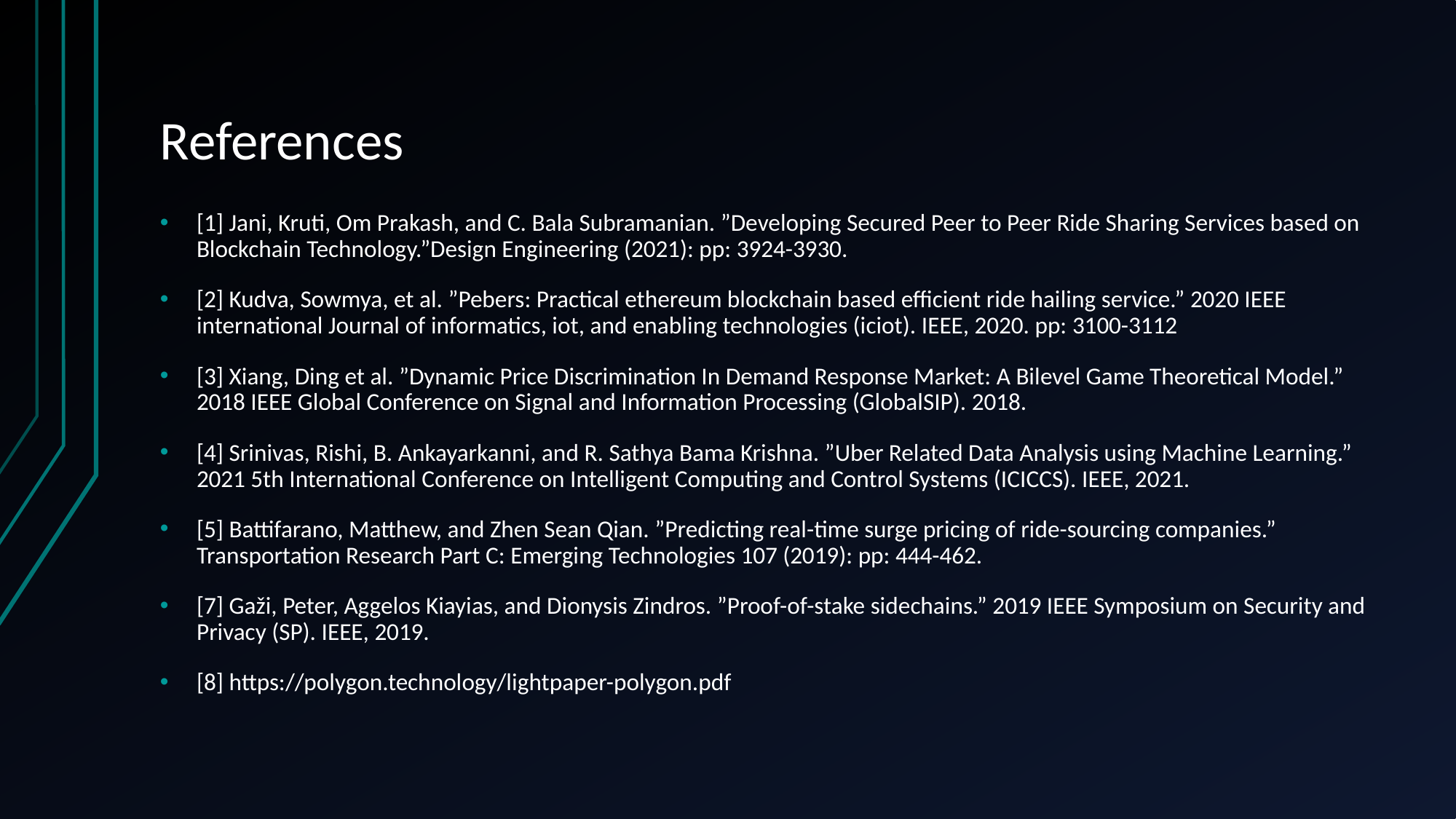

# References
[1] Jani, Kruti, Om Prakash, and C. Bala Subramanian. ”Developing Secured Peer to Peer Ride Sharing Services based on Blockchain Technology.”Design Engineering (2021): pp: 3924-3930.
[2] Kudva, Sowmya, et al. ”Pebers: Practical ethereum blockchain based efficient ride hailing service.” 2020 IEEE international Journal of informatics, iot, and enabling technologies (iciot). IEEE, 2020. pp: 3100-3112
[3] Xiang, Ding et al. ”Dynamic Price Discrimination In Demand Response Market: A Bilevel Game Theoretical Model.” 2018 IEEE Global Conference on Signal and Information Processing (GlobalSIP). 2018.
[4] Srinivas, Rishi, B. Ankayarkanni, and R. Sathya Bama Krishna. ”Uber Related Data Analysis using Machine Learning.” 2021 5th International Conference on Intelligent Computing and Control Systems (ICICCS). IEEE, 2021.
[5] Battifarano, Matthew, and Zhen Sean Qian. ”Predicting real-time surge pricing of ride-sourcing companies.” Transportation Research Part C: Emerging Technologies 107 (2019): pp: 444-462.
[7] Gaži, Peter, Aggelos Kiayias, and Dionysis Zindros. ”Proof-of-stake sidechains.” 2019 IEEE Symposium on Security and Privacy (SP). IEEE, 2019.
[8] https://polygon.technology/lightpaper-polygon.pdf